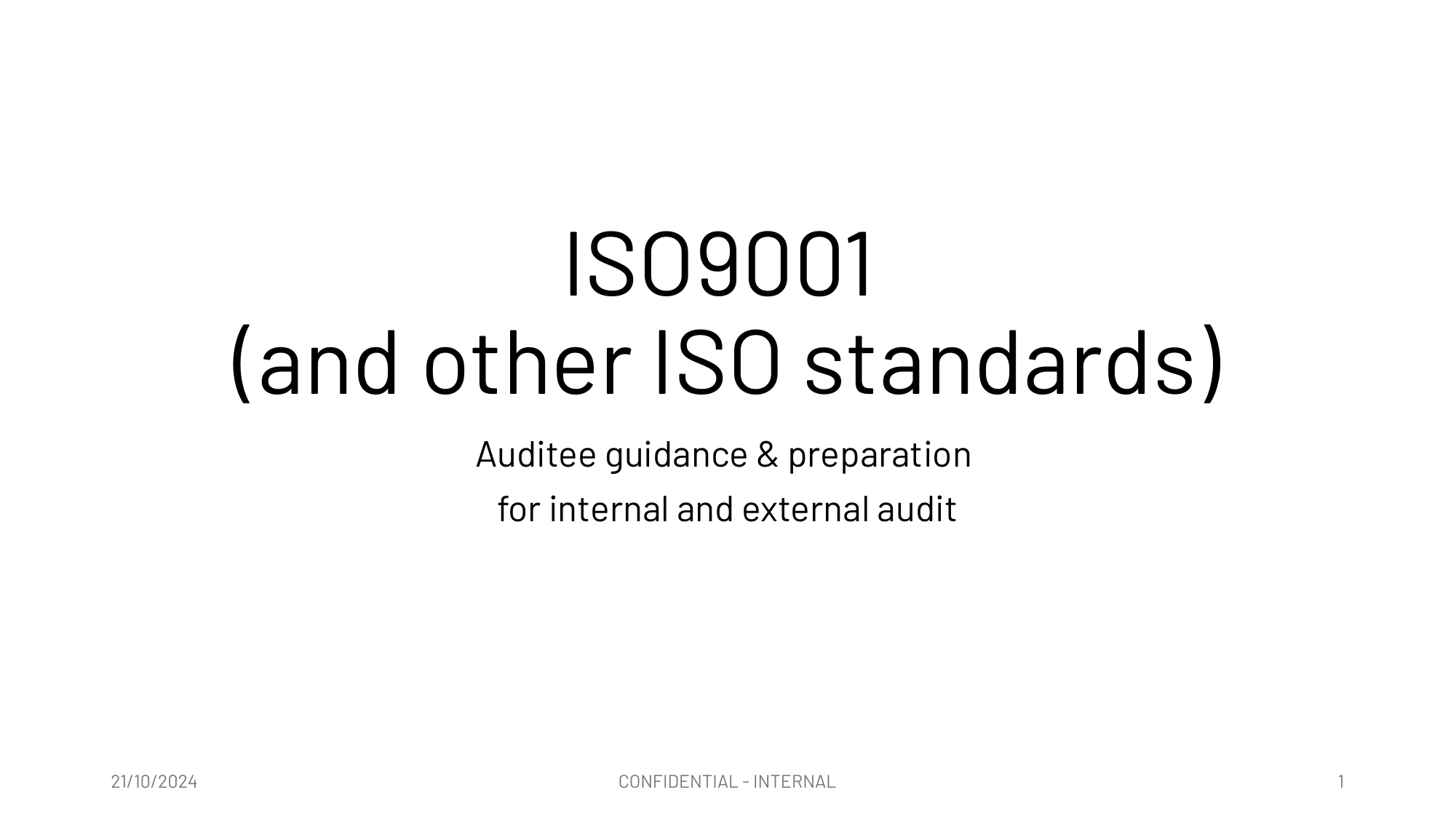

# ISO9001 (and other ISO standards)
Auditee guidance & preparation
for internal and external audit
21/10/2024
CONFIDENTIAL - INTERNAL
1